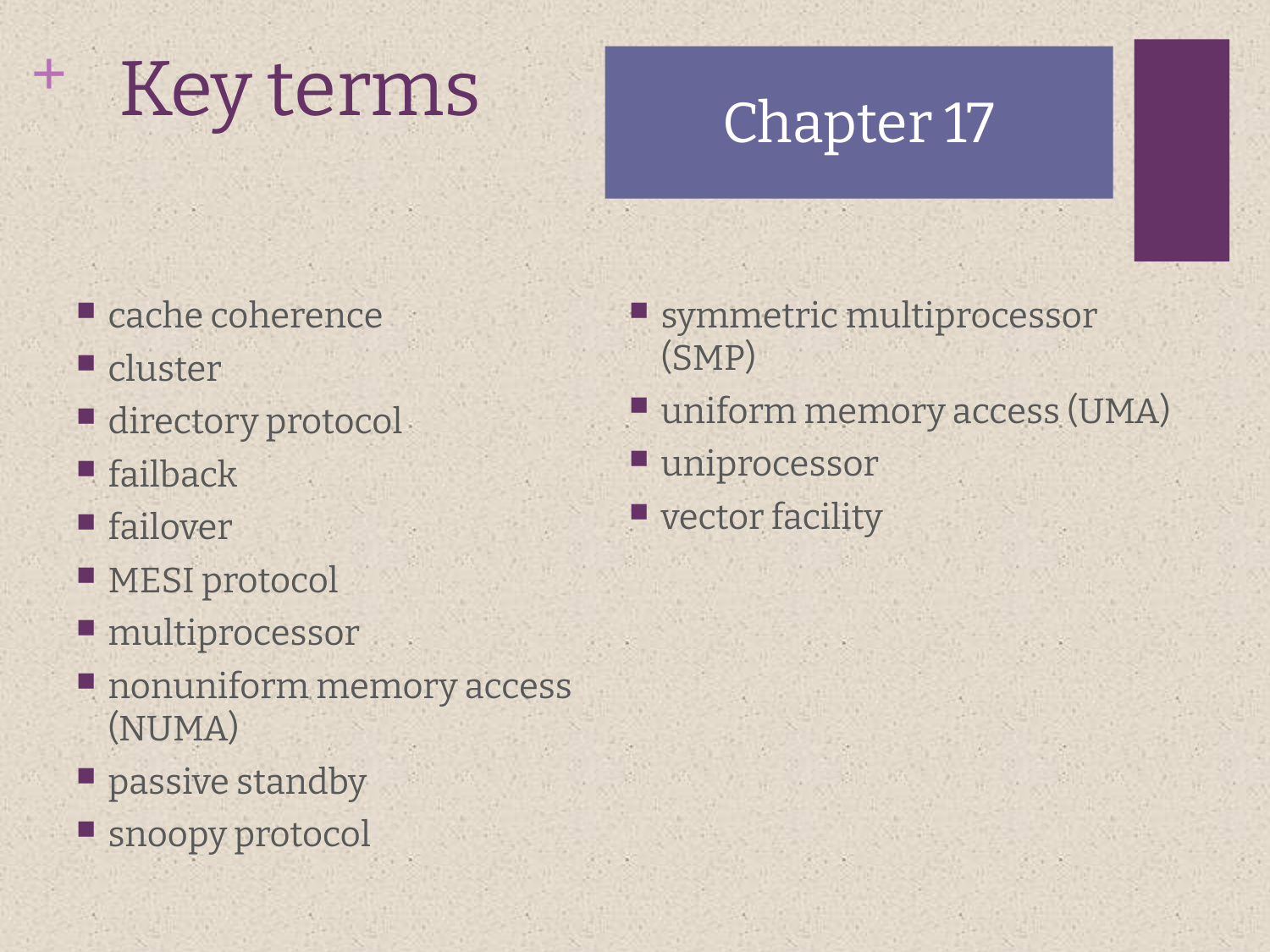

# Key terms

Chapter 17

cache coherence
cluster
directory protocol
failback
failover
MESI protocol
multiprocessor
nonuniform memory access (NUMA)
passive standby
snoopy protocol
symmetric multiprocessor (SMP)
uniform memory access (UMA)
uniprocessor
vector facility